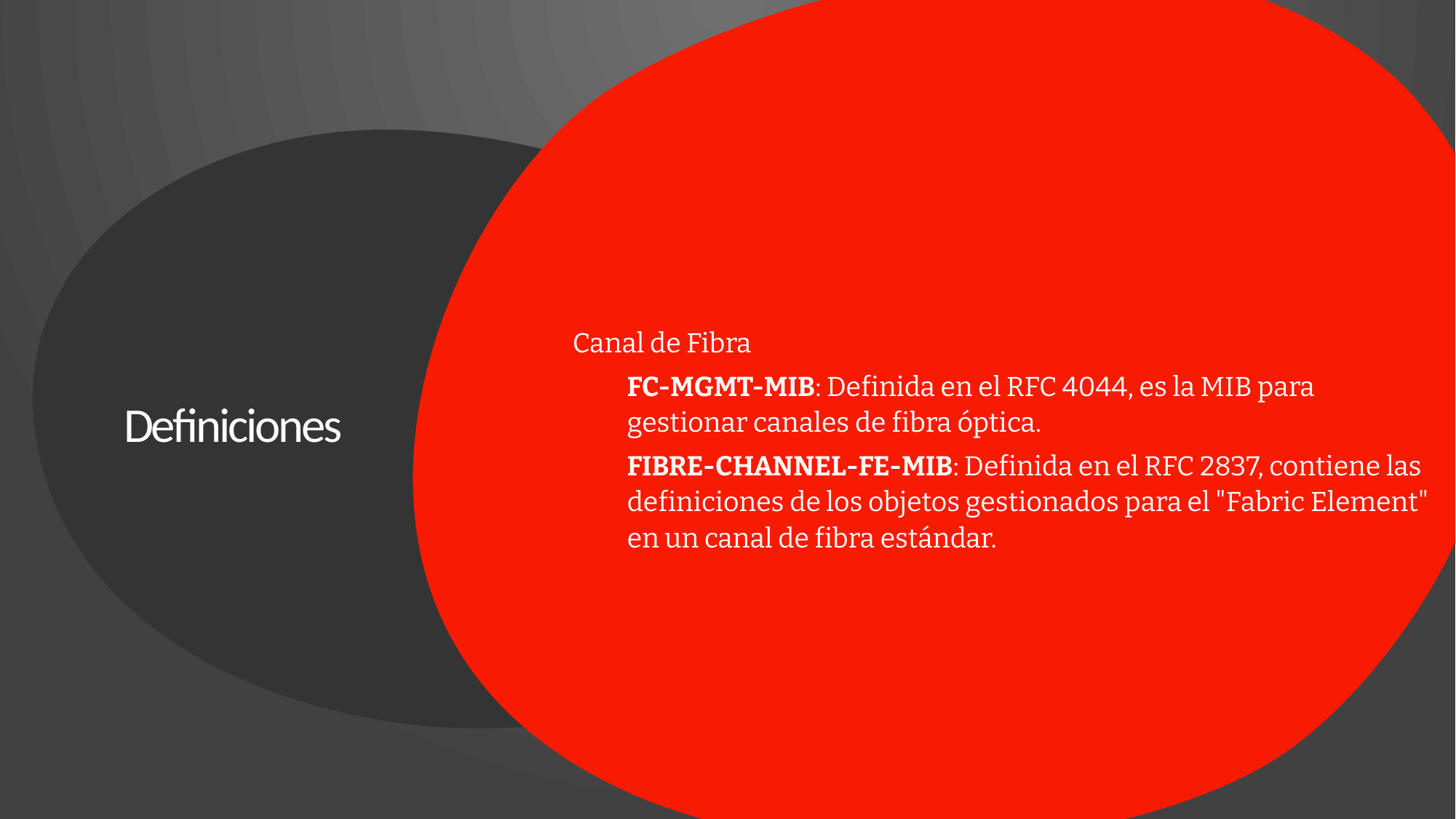

Canal de Fibra
FC-MGMT-MIB: Definida en el RFC 4044, es la MIB para gestionar canales de fibra óptica.
FIBRE-CHANNEL-FE-MIB: Definida en el RFC 2837, contiene las definiciones de los objetos gestionados para el "Fabric Element" en un canal de fibra estándar.

# Definiciones